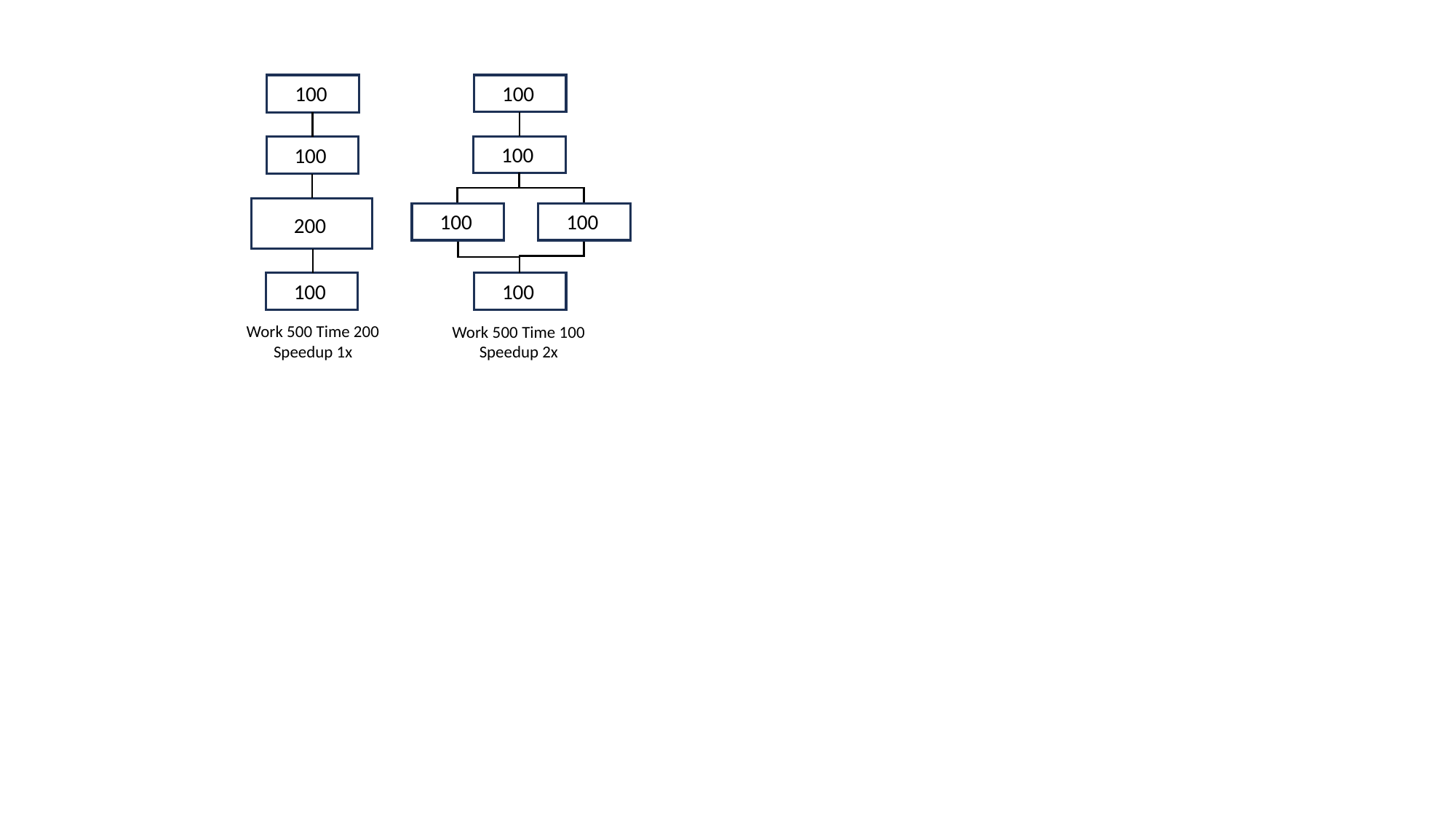

100

100

200

100
Work 500 Time 200 Speedup 1x

100

100

100

100

100
Work 500 Time 100 Speedup 2x